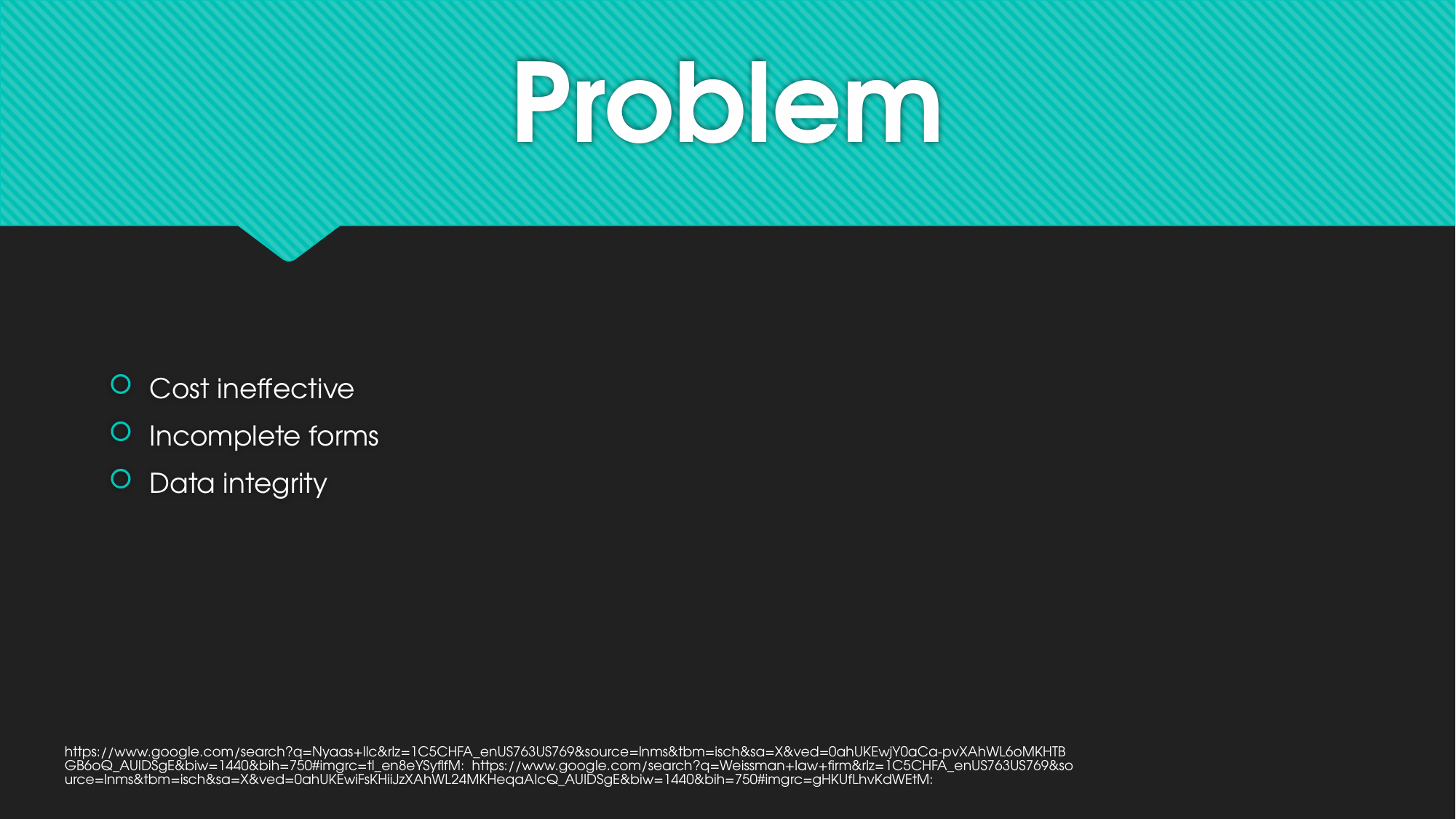

# Problem
Cost ineffective
Incomplete forms
Data integrity

https://www.google.com/search?q=Nyaas+llc&rlz=1C5CHFA_enUS763US769&source=lnms&tbm=isch&sa=X&ved=0ahUKEwjY0aCa-pvXAhWL6oMKHTBGB6oQ_AUIDSgE&biw=1440&bih=750#imgrc=tl_en8eYSyflfM:  https://www.google.com/search?q=Weissman+law+firm&rlz=1C5CHFA_enUS763US769&source=lnms&tbm=isch&sa=X&ved=0ahUKEwiFsKHiiJzXAhWL24MKHeqaAIcQ_AUIDSgE&biw=1440&bih=750#imgrc=gHKUfLhvKdWEtM: